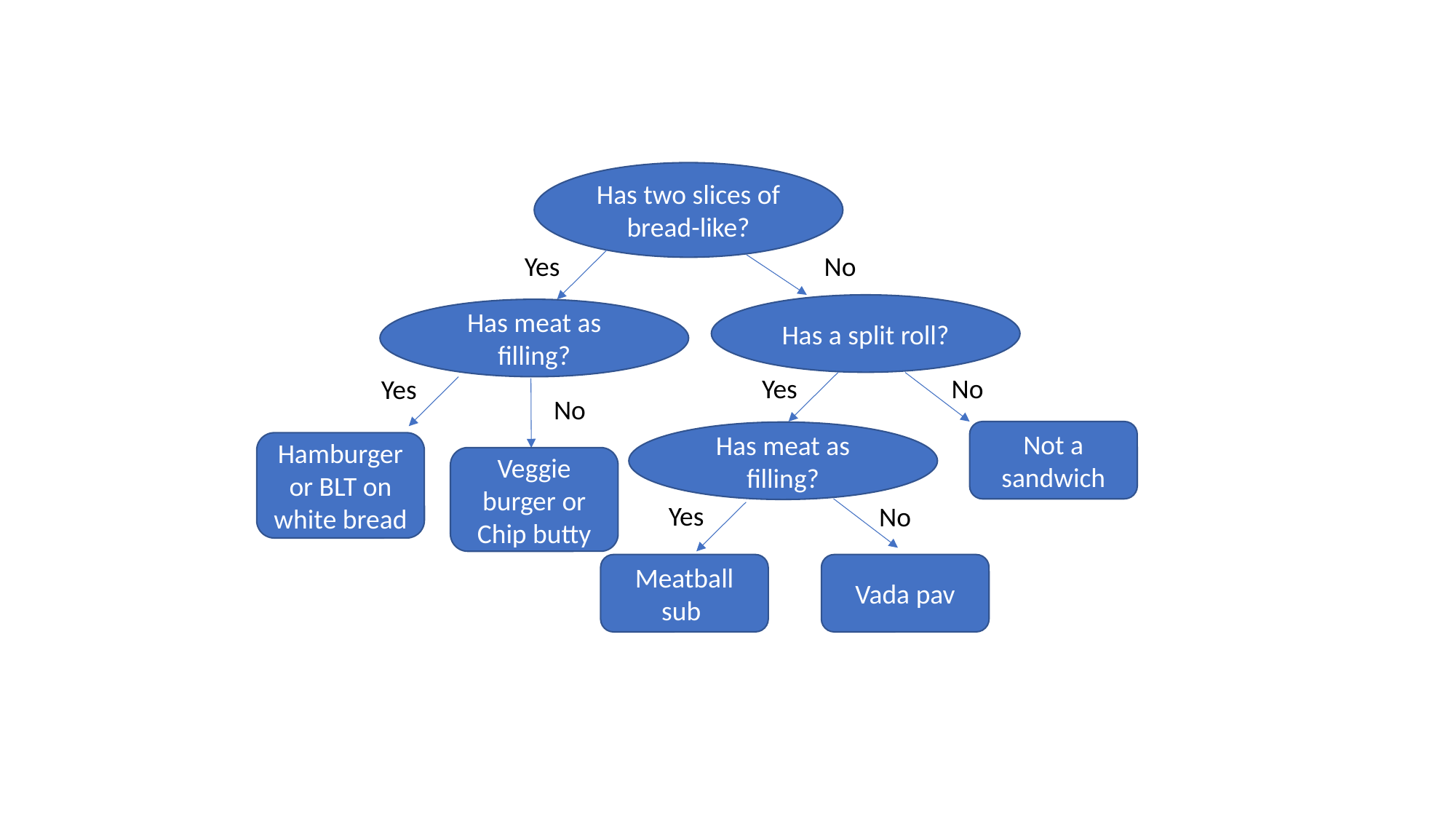

Has two slices of bread-like?
Yes
No
Has a split roll?
Has meat as filling?
Yes
No
Yes
No
Not a sandwich
Has meat as filling?
Hamburger or BLT on white bread
Veggie burger or Chip butty
Yes
No
Vada pav
Meatball sub